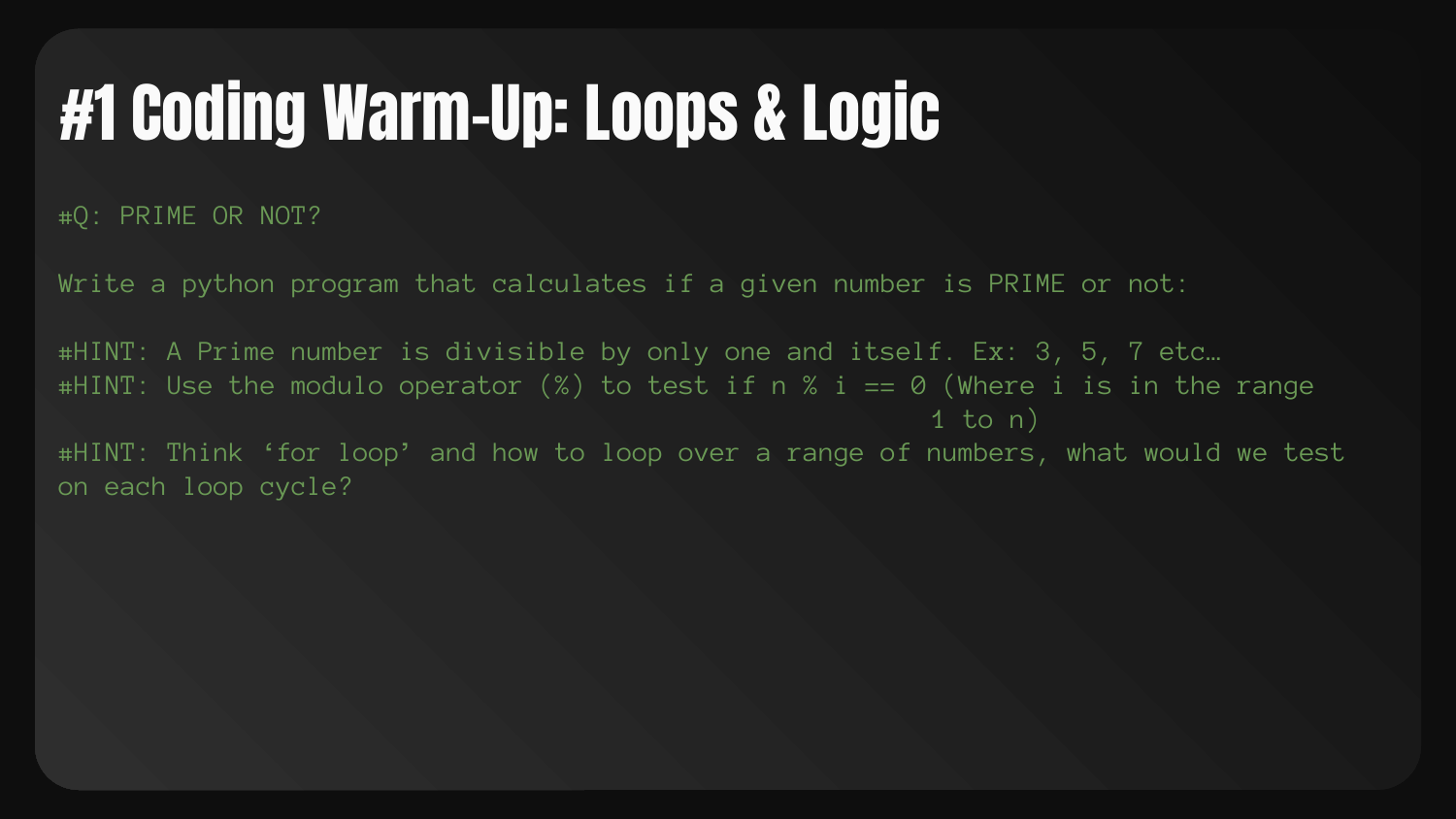

# #1 Coding Warm-Up: Loops & Logic
#Q: PRIME OR NOT?

Write a python program that calculates if a given number is PRIME or not:

#HINT: A Prime number is divisible by only one and itself. Ex: 3, 5, 7 etc…
#HINT: Use the modulo operator (%) to test if n % i == 0 (Where i is in the range
						1 to n)
#HINT: Think ‘for loop’ and how to loop over a range of numbers, what would we test on each loop cycle?